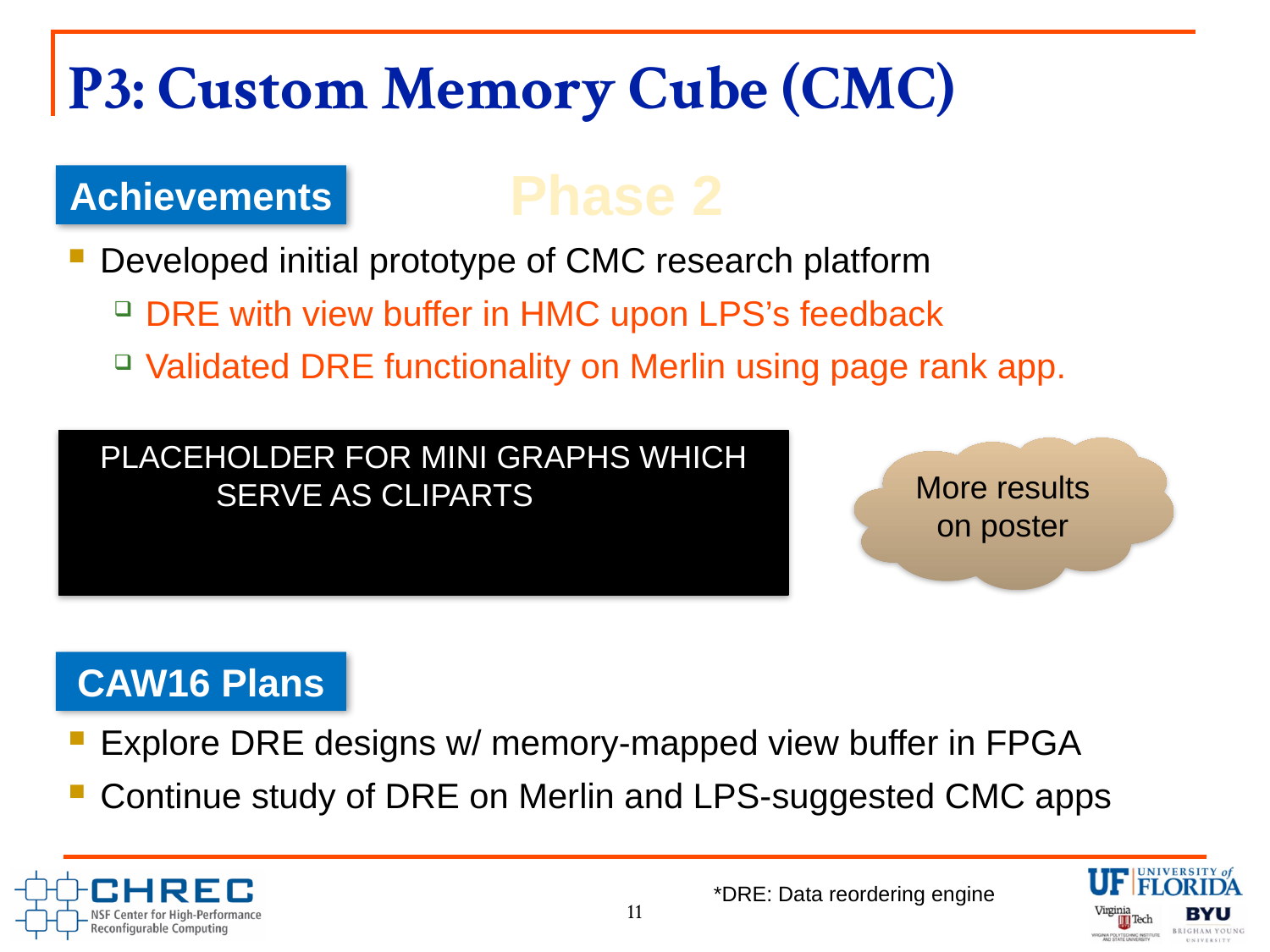

# P3: Custom Memory Cube (CMC)

Phase 2
Achievements
Developed initial prototype of CMC research platform
DRE with view buffer in HMC upon LPS’s feedback
Validated DRE functionality on Merlin using page rank app.
PLACEHOLDER FOR MINI GRAPHS WHICH SERVE AS CLIPARTS

More results on poster
CAW16 Plans
Explore DRE designs w/ memory-mapped view buffer in FPGA
Continue study of DRE on Merlin and LPS-suggested CMC apps
11
*DRE: Data reordering engine